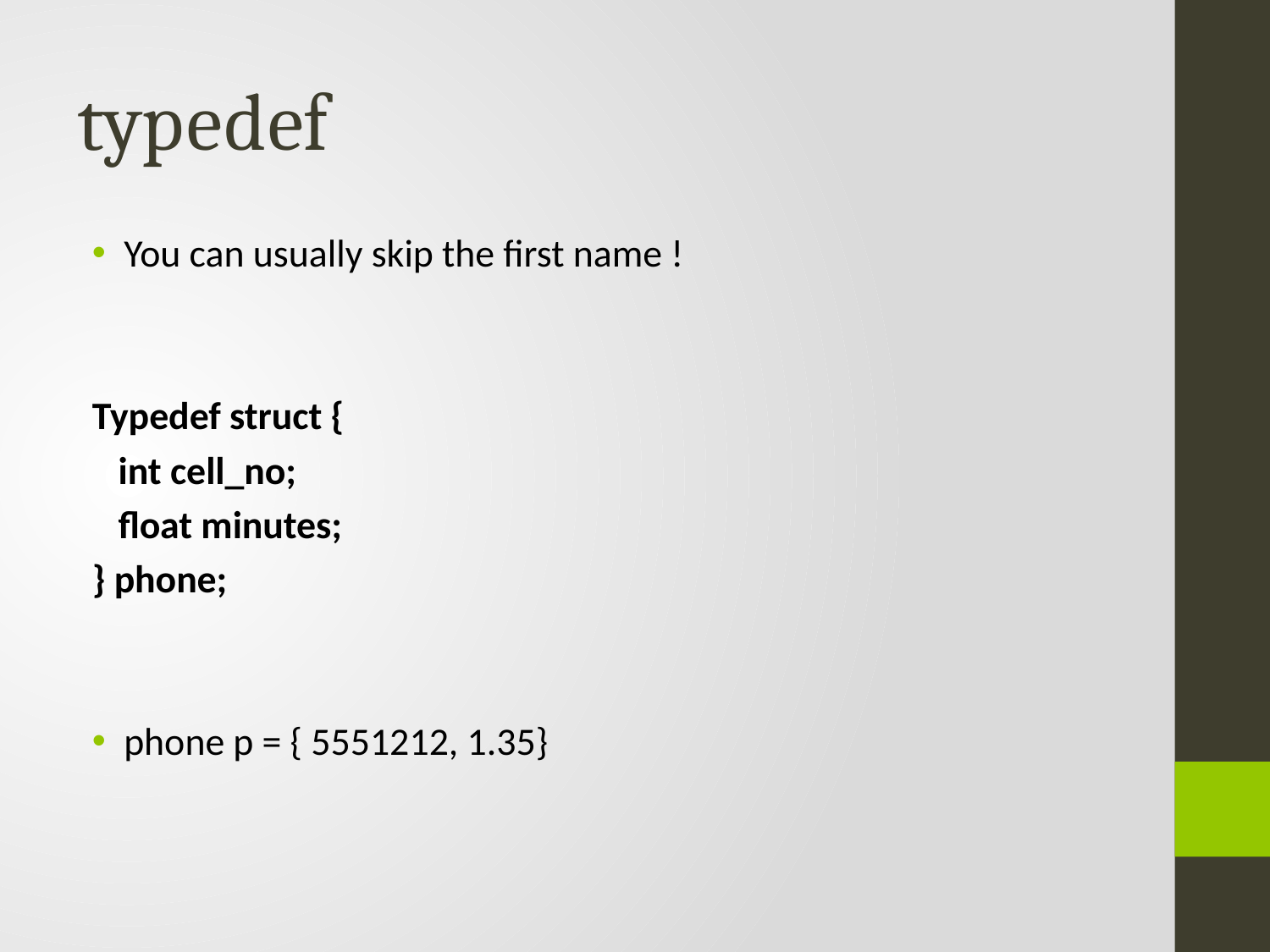

# typedef
You can usually skip the first name !

Typedef struct {
   int cell_no;
   float minutes;
} phone;

phone p = { 5551212, 1.35}